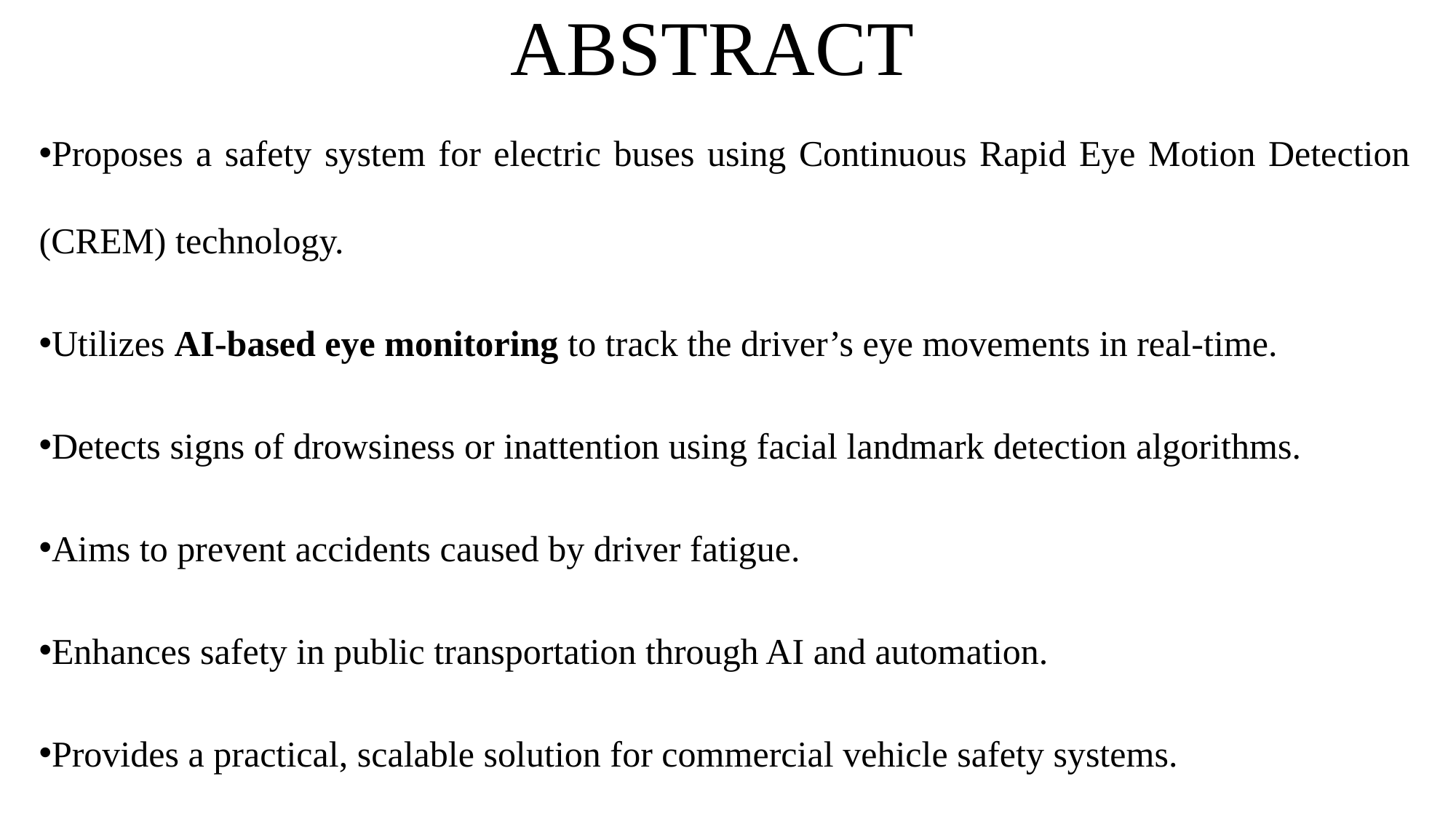

# ABSTRACT
Proposes a safety system for electric buses using Continuous Rapid Eye Motion Detection (CREM) technology.
Utilizes AI-based eye monitoring to track the driver’s eye movements in real-time.
Detects signs of drowsiness or inattention using facial landmark detection algorithms.
Aims to prevent accidents caused by driver fatigue.
Enhances safety in public transportation through AI and automation.
Provides a practical, scalable solution for commercial vehicle safety systems.